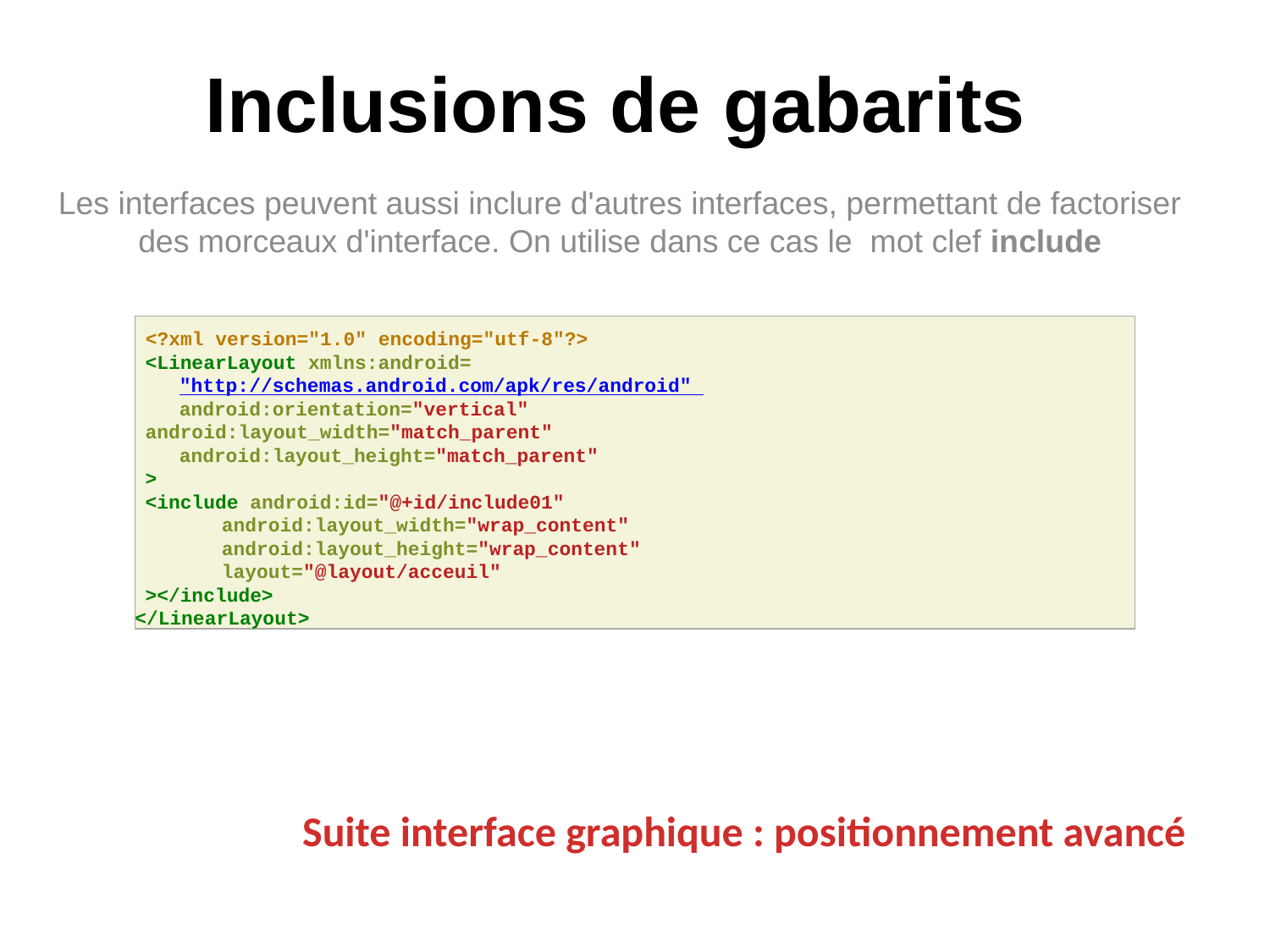

# Inclusions de gabarits
Les interfaces peuvent aussi inclure d'autres interfaces, permettant de factoriser des morceaux d'interface. On utilise dans ce cas le  mot clef include

<?xml version="1.0" encoding="utf-8"?>
<LinearLayout xmlns:android="http://schemas.android.com/apk/res/android"  android:orientation="vertical"
android:layout_width="match_parent"  android:layout_height="match_parent"
>
<include android:id="@+id/include01"  android:layout_width="wrap_content"  android:layout_height="wrap_content"  layout="@layout/acceuil"
></include>
</LinearLayout>
Suite interface graphique : positionnement avancé